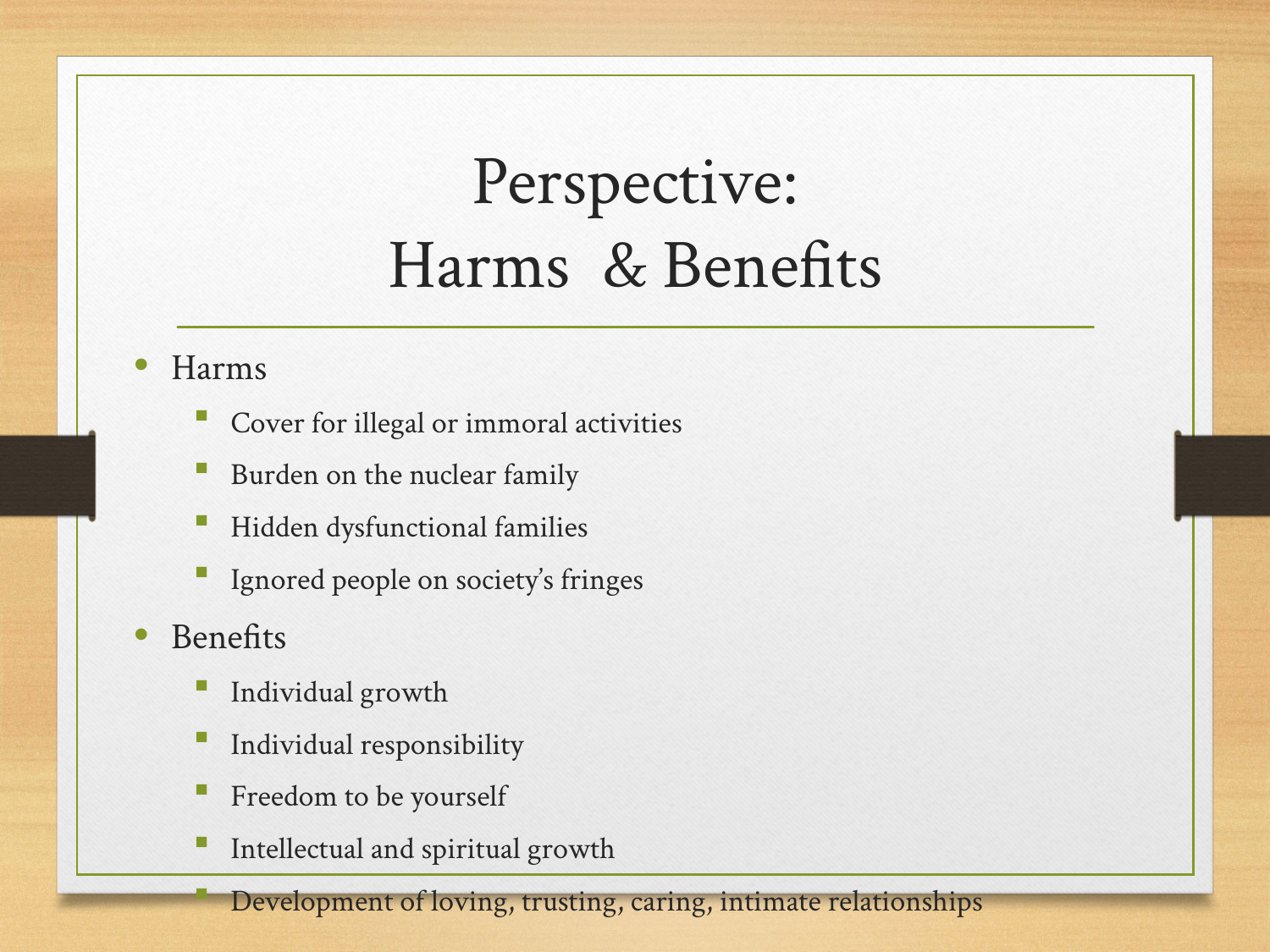

# Perspective: Harms  & Benefits
Harms
Cover for illegal or immoral activities
Burden on the nuclear family
Hidden dysfunctional families
Ignored people on society’s fringes
Benefits
Individual growth
Individual responsibility
Freedom to be yourself
Intellectual and spiritual growth
Development of loving, trusting, caring, intimate relationships